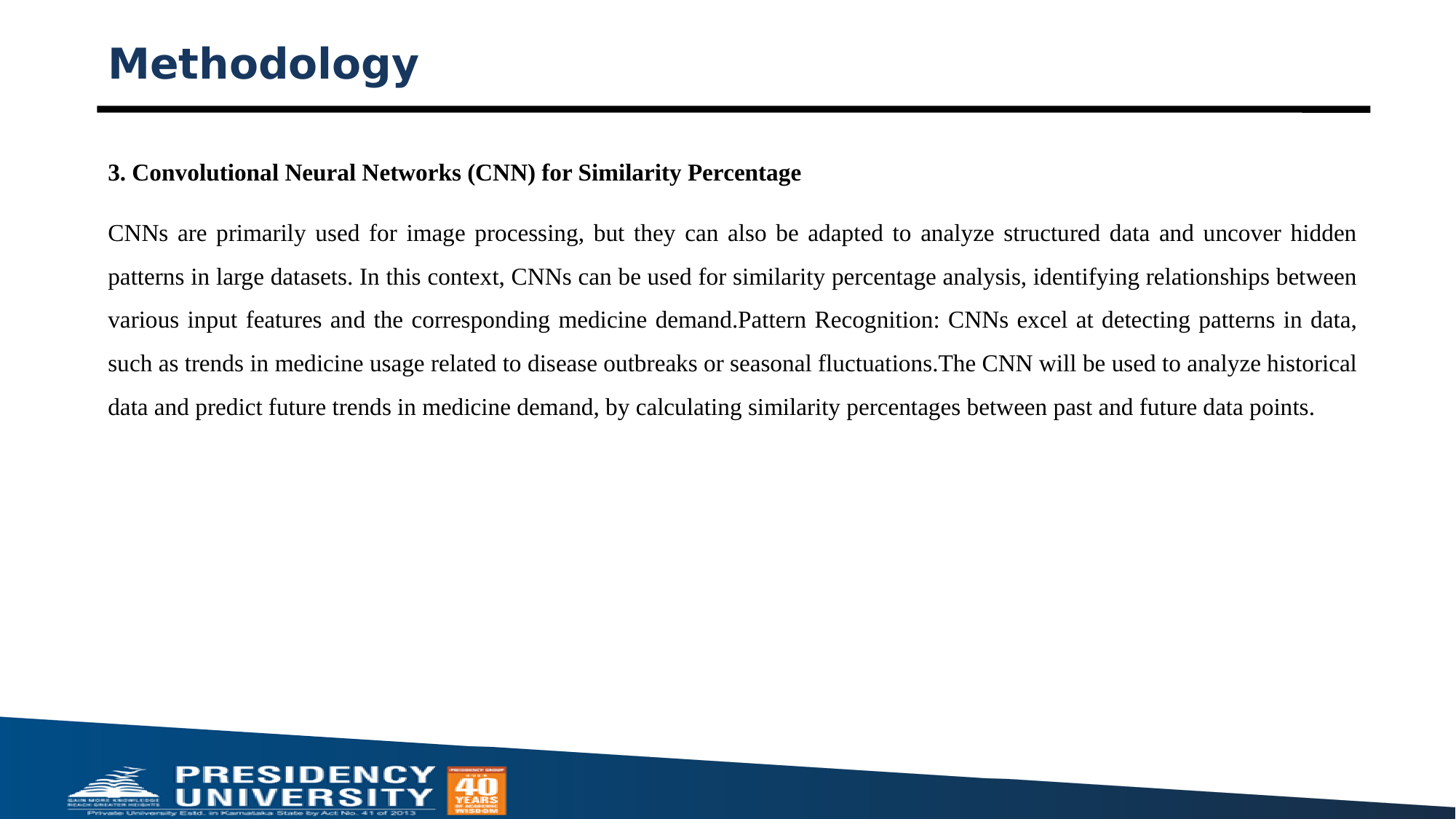

# Methodology
3. Convolutional Neural Networks (CNN) for Similarity Percentage
CNNs are primarily used for image processing, but they can also be adapted to analyze structured data and uncover hidden patterns in large datasets. In this context, CNNs can be used for similarity percentage analysis, identifying relationships between various input features and the corresponding medicine demand.Pattern Recognition: CNNs excel at detecting patterns in data, such as trends in medicine usage related to disease outbreaks or seasonal fluctuations.The CNN will be used to analyze historical data and predict future trends in medicine demand, by calculating similarity percentages between past and future data points.